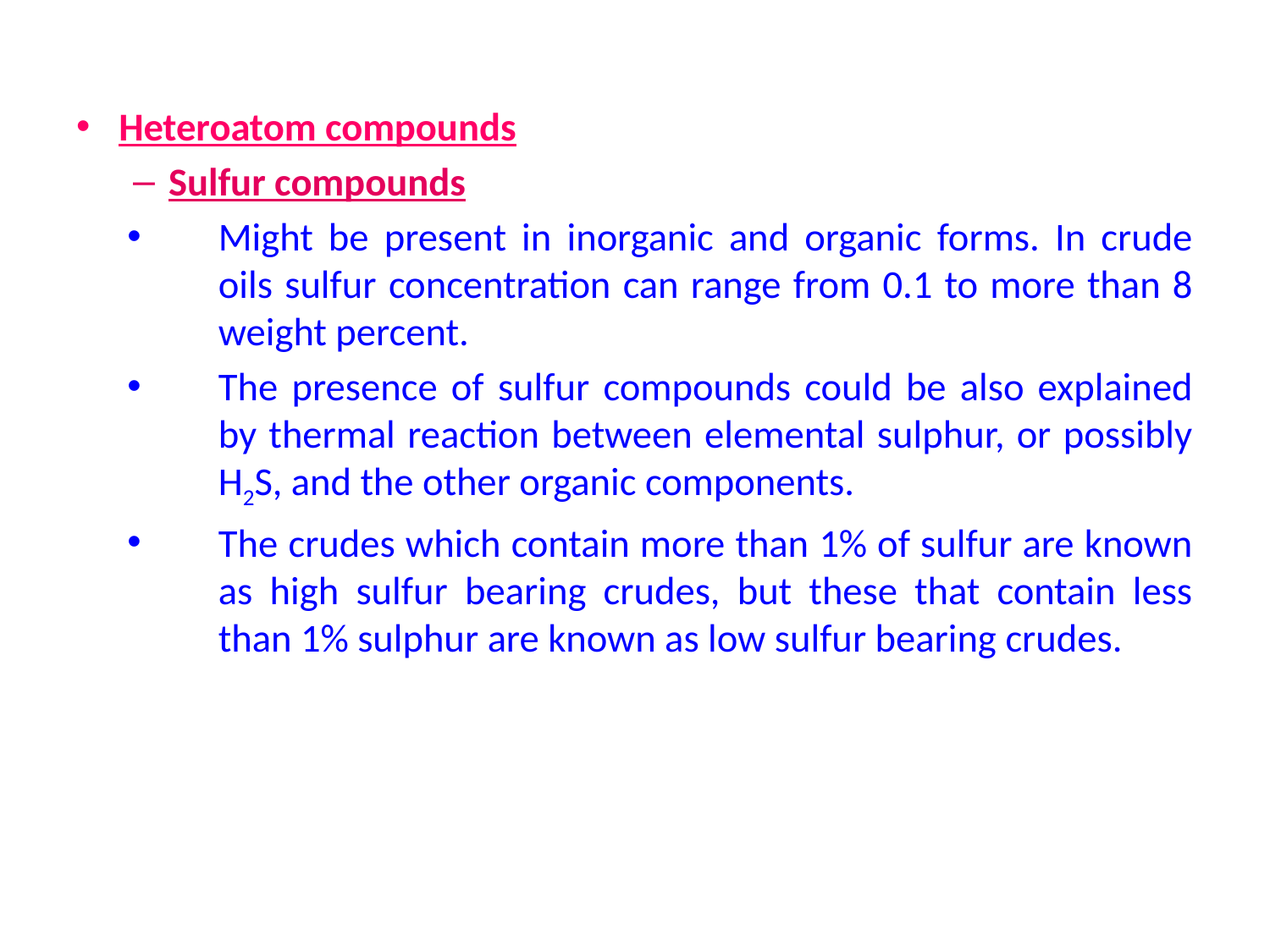

Heteroatom compounds
Sulfur compounds
Might be present in inorganic and organic forms. In crude oils sulfur concentration can range from 0.1 to more than 8 weight percent.
The presence of sulfur compounds could be also explained by thermal reaction between elemental sulphur, or possibly H2S, and the other organic components.
The crudes which contain more than 1% of sulfur are known as high sulfur bearing crudes, but these that contain less than 1% sulphur are known as low sulfur bearing crudes.